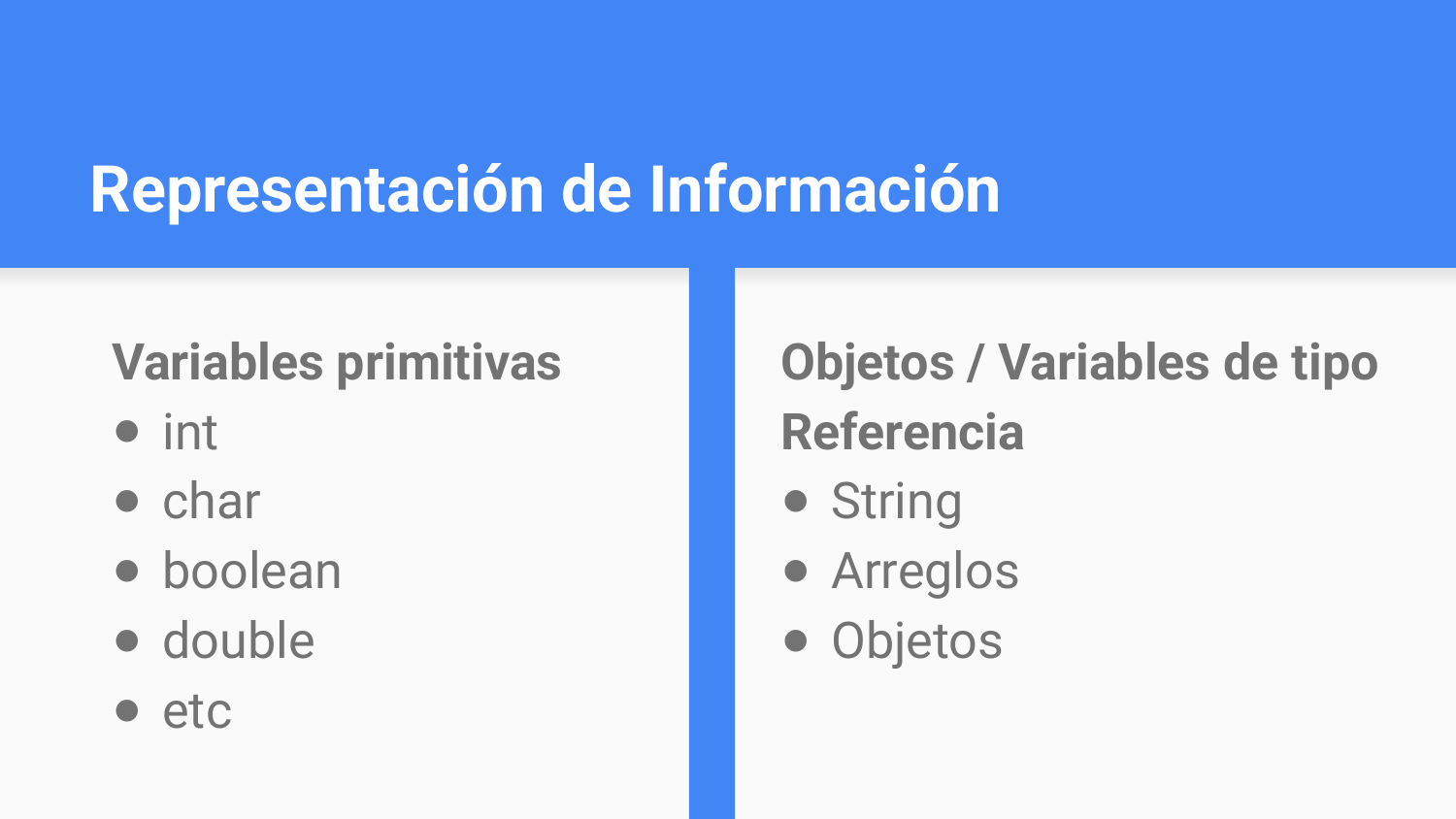

# Representación de Información

Variables primitivas
int
char
boolean
double
etc
Objetos / Variables de tipo Referencia
String
Arreglos
Objetos